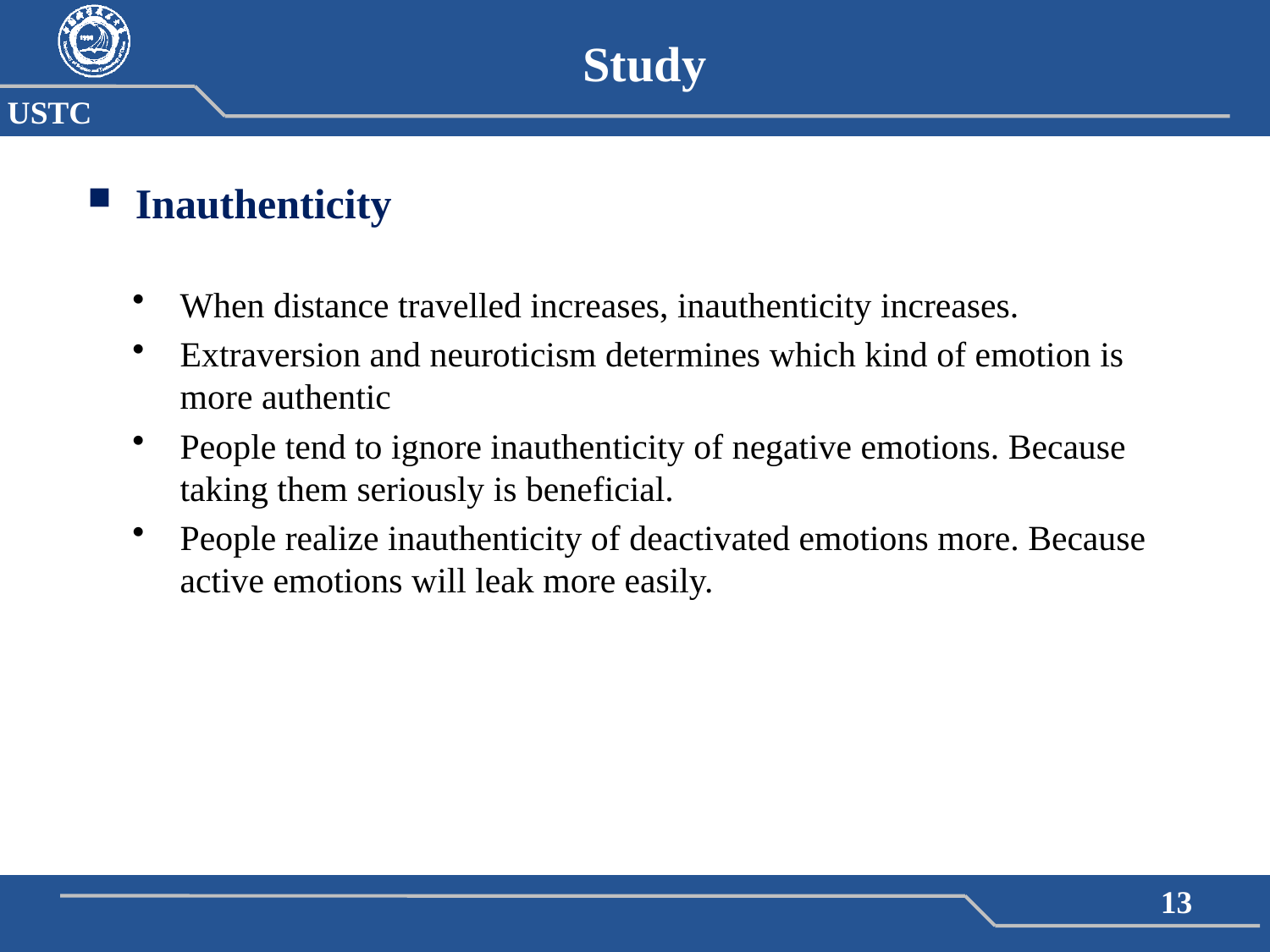

Study
Inauthenticity
When distance travelled increases, inauthenticity increases.
Extraversion and neuroticism determines which kind of emotion is more authentic
People tend to ignore inauthenticity of negative emotions. Because taking them seriously is beneficial.
People realize inauthenticity of deactivated emotions more. Because active emotions will leak more easily.

13